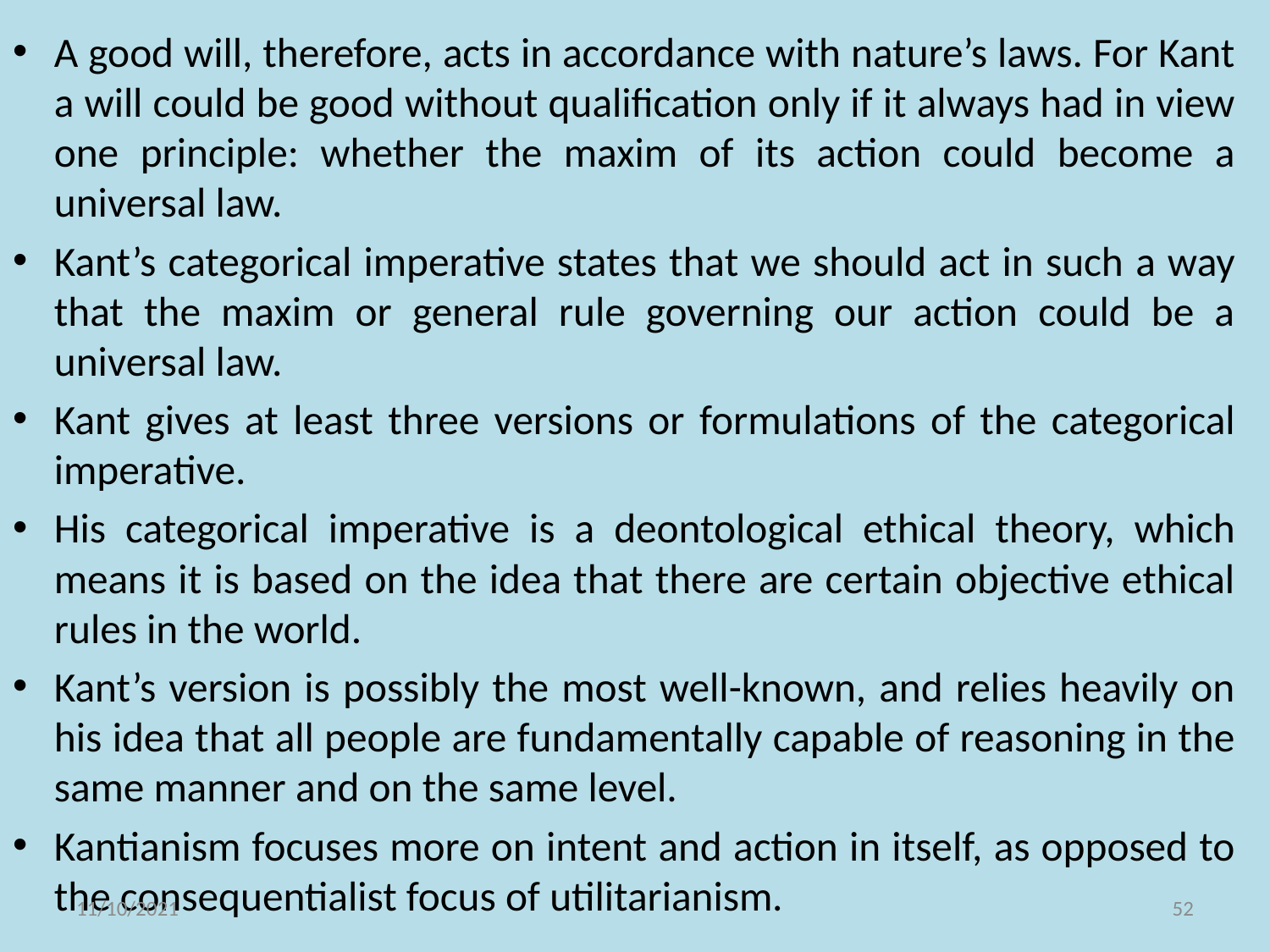

A good will, therefore, acts in accordance with nature’s laws. For Kant a will could be good without qualification only if it always had in view one principle: whether the maxim of its action could become a universal law.
Kant’s categorical imperative states that we should act in such a way that the maxim or general rule governing our action could be a universal law.
Kant gives at least three versions or formulations of the categorical imperative.
His categorical imperative is a deontological ethical theory, which means it is based on the idea that there are certain objective ethical rules in the world.
Kant’s version is possibly the most well-known, and relies heavily on his idea that all people are fundamentally capable of reasoning in the same manner and on the same level.
Kantianism focuses more on intent and action in itself, as opposed to the consequentialist focus of utilitarianism.

11/10/2021
52